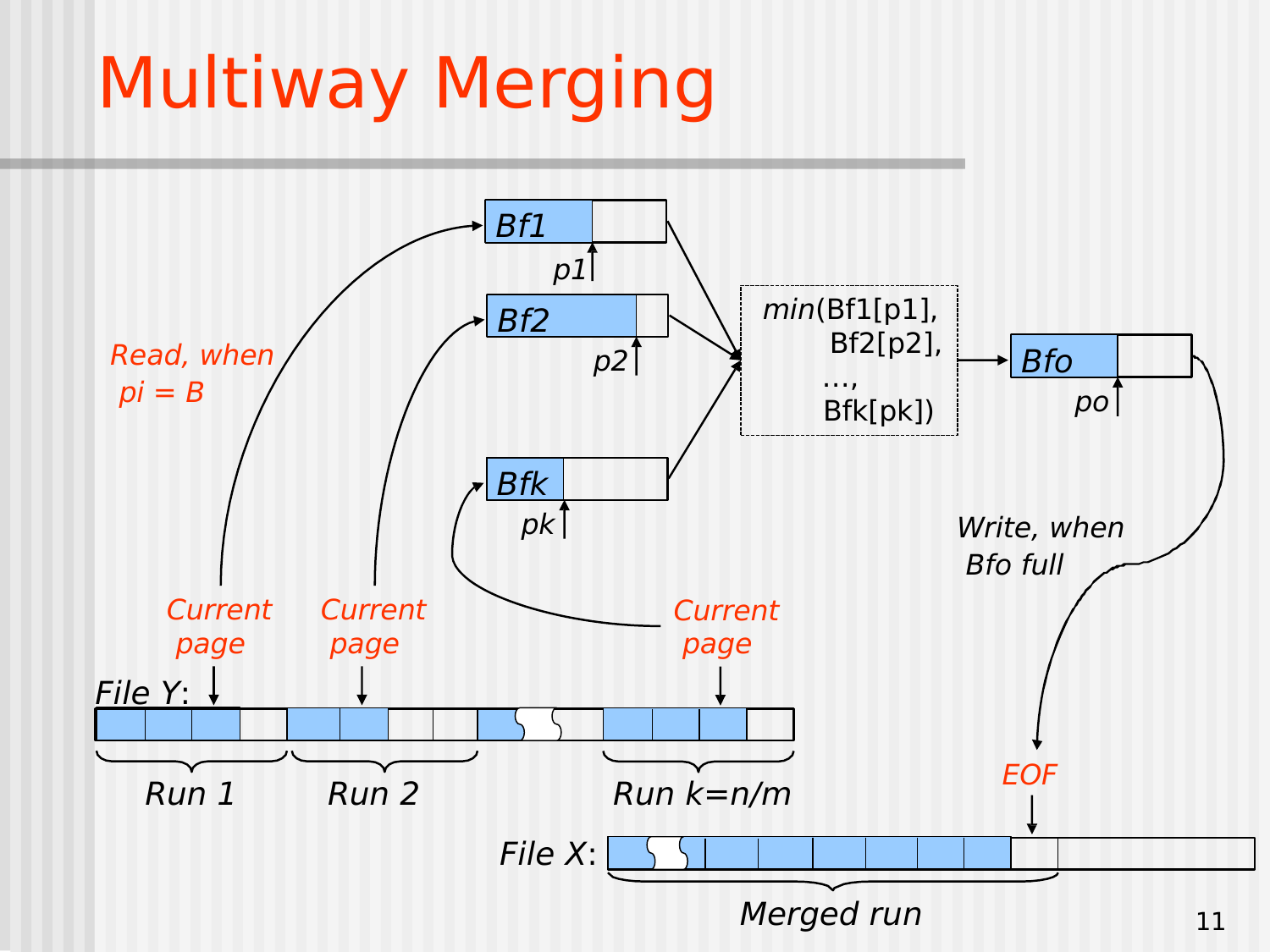

# Multiway Merging
Bf1
p1

min(Bf1[p1],
Bf2[p2],
…,

Bf2
Read, when  pi = B

Bfo
p2

po
Bfk[pk])

Bfk

pk
Write, when  Bfo full
Current  page
File Y:
Current  page
Current  page

EOF
Run 1
Run 2
Run k=n/m

File X:

Merged run
11